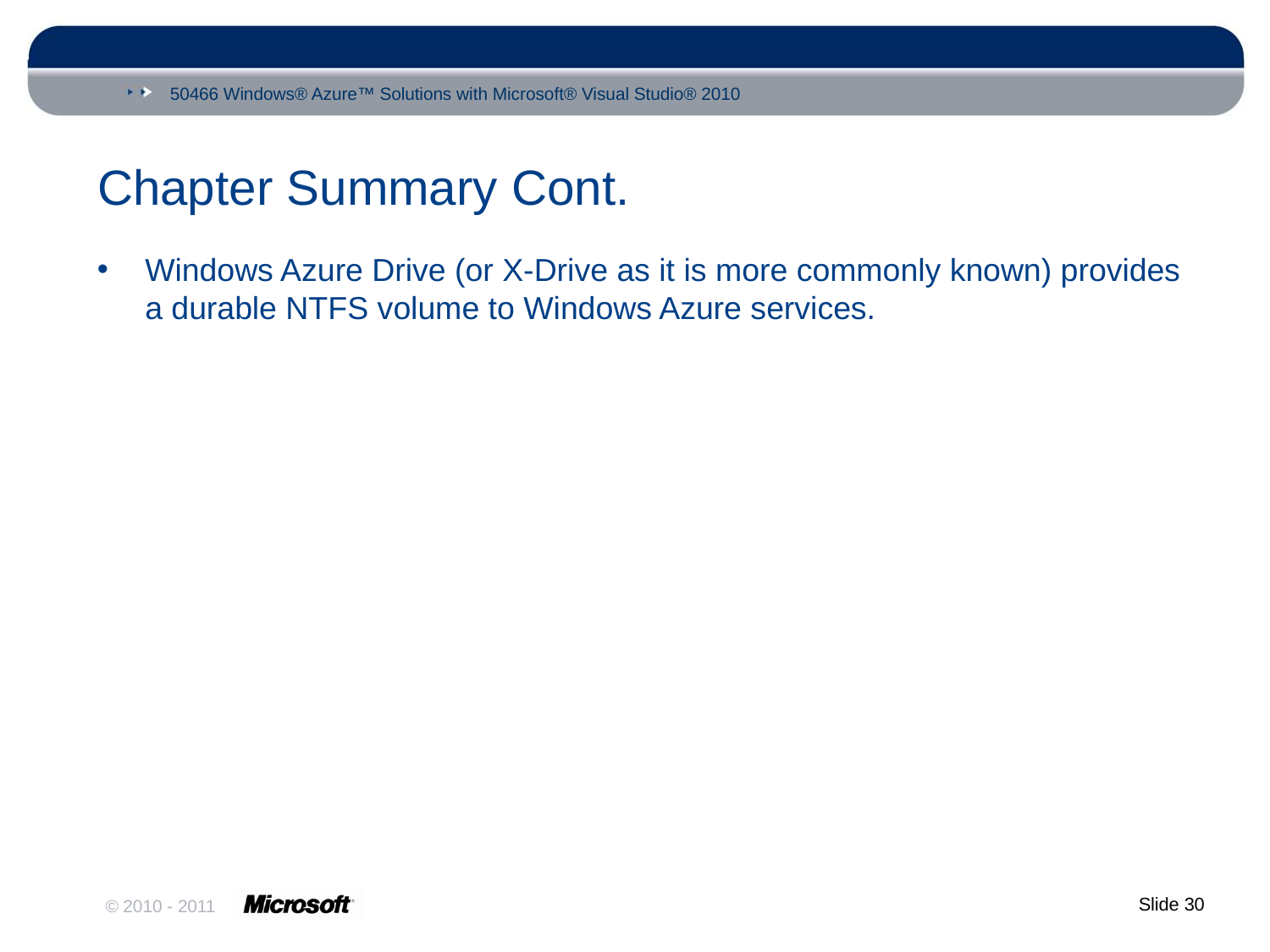

# Chapter Summary Cont.
Windows Azure Drive (or X-Drive as it is more commonly known) provides a durable NTFS volume to Windows Azure services.